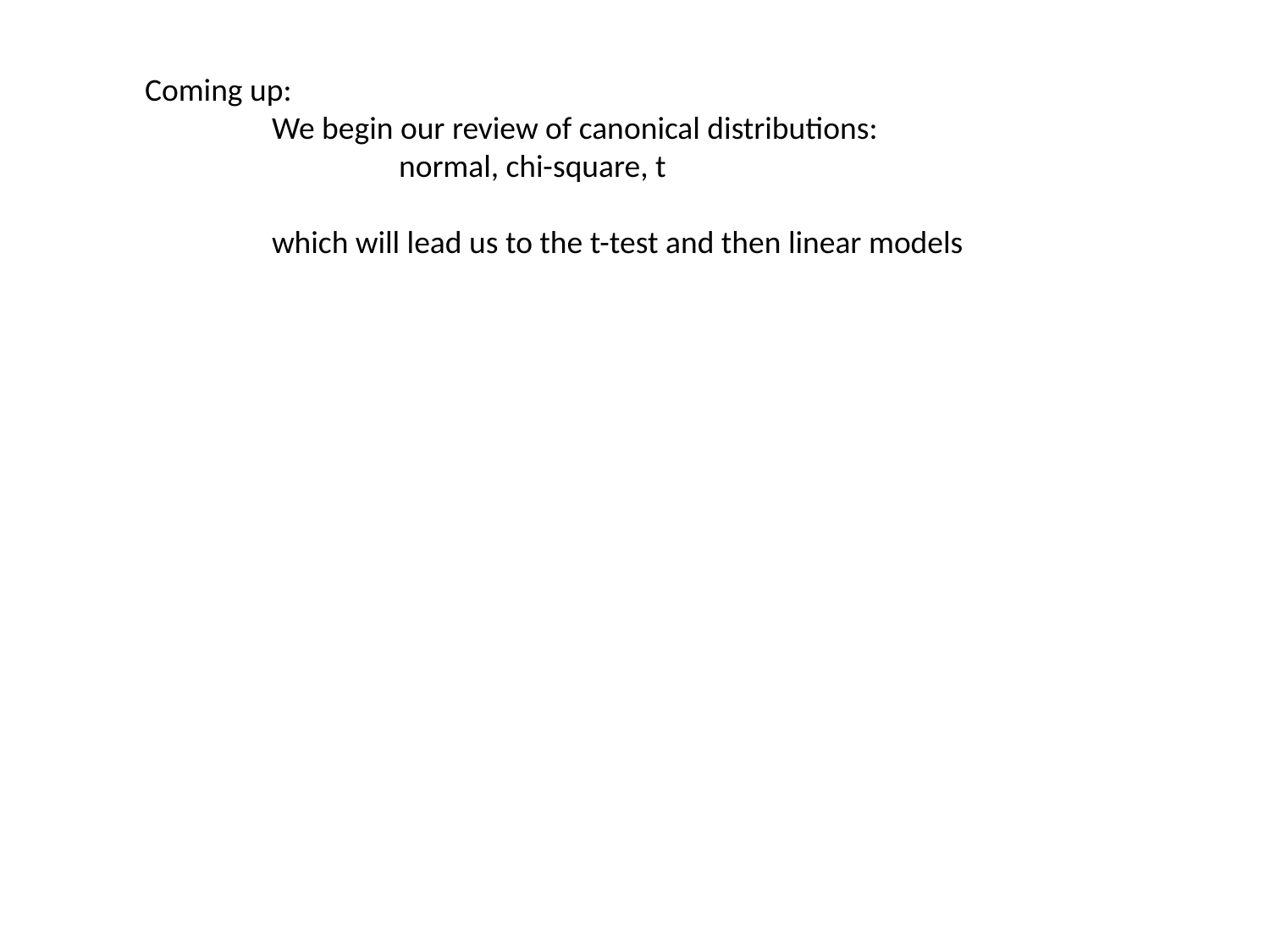

Coming up:
	We begin our review of canonical distributions:
		normal, chi-square, t

	which will lead us to the t-test and then linear models